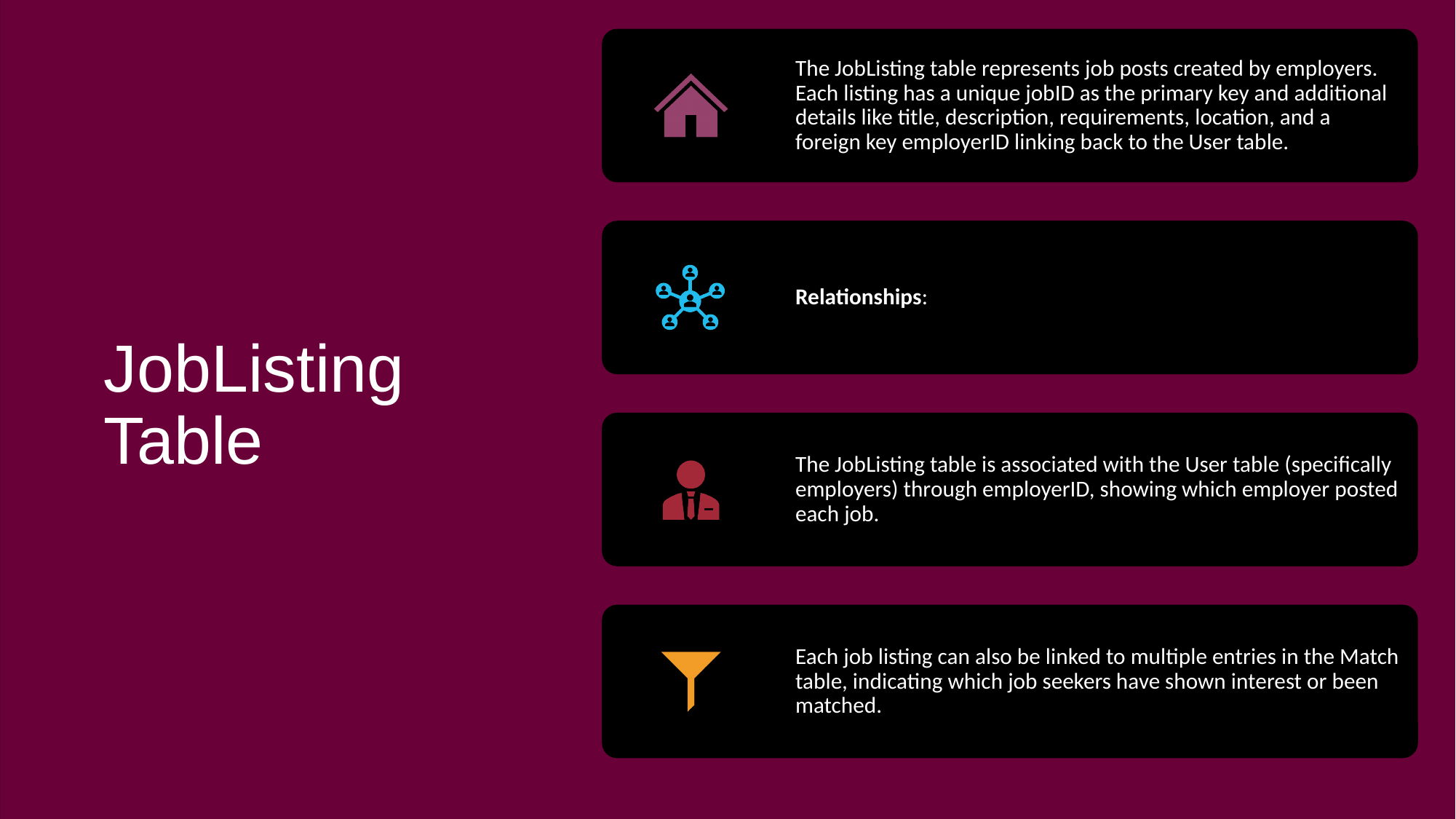

The JobListing table represents job posts created by employers. Each listing has a unique jobID as the primary key and additional details like title, description, requirements, location, and a foreign key employerID linking back to the User table.
Relationships:
The JobListing table is associated with the User table (specifically employers) through employerID, showing which employer posted each job.
Each job listing can also be linked to multiple entries in the Match table, indicating which job seekers have shown interest or been matched.
# JobListing Table